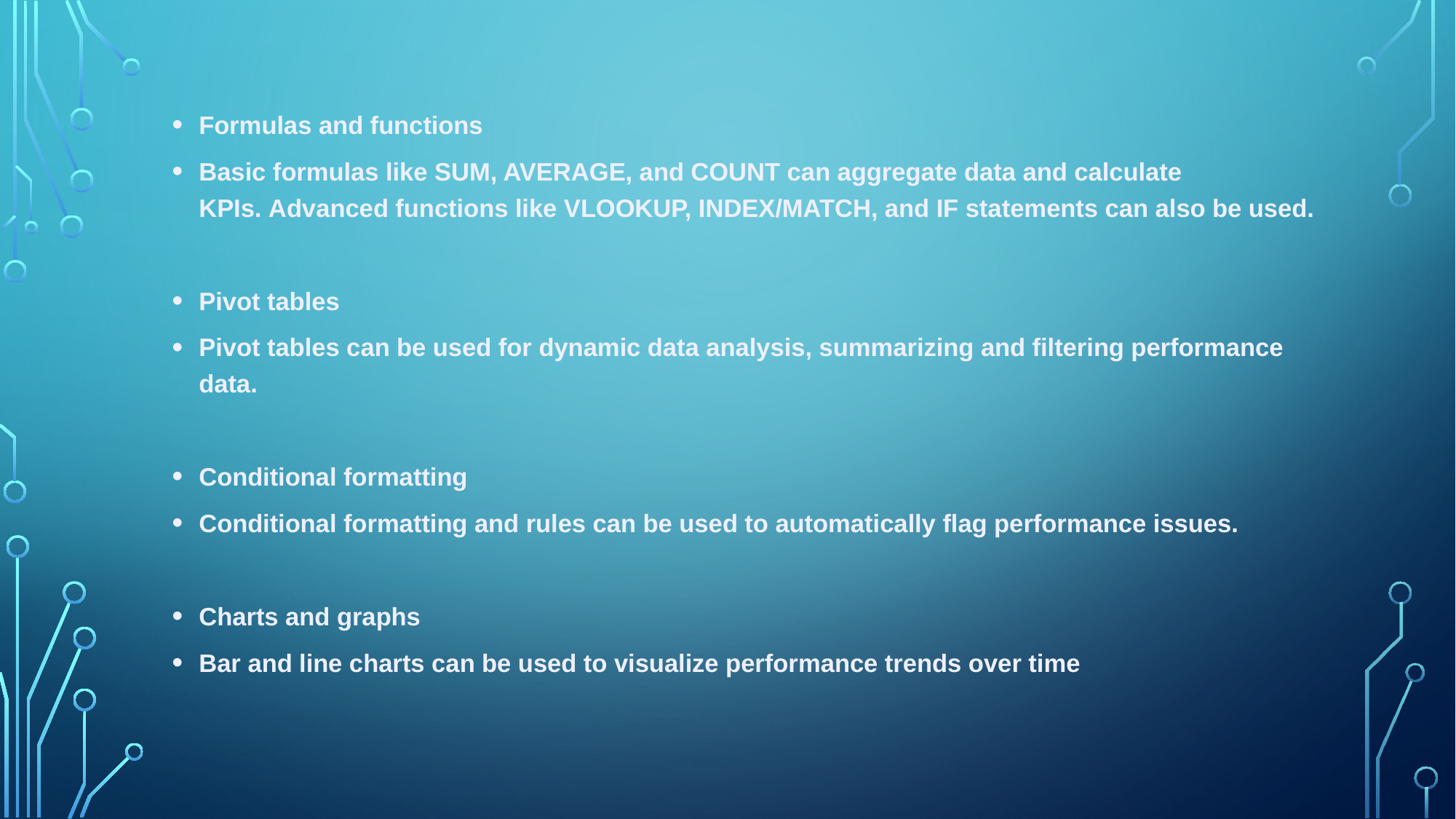

Formulas and functions
Basic formulas like SUM, AVERAGE, and COUNT can aggregate data and calculate KPIs. Advanced functions like VLOOKUP, INDEX/MATCH, and IF statements can also be used.

Pivot tables
Pivot tables can be used for dynamic data analysis, summarizing and filtering performance data.

Conditional formatting
Conditional formatting and rules can be used to automatically flag performance issues.

Charts and graphs
Bar and line charts can be used to visualize performance trends over time